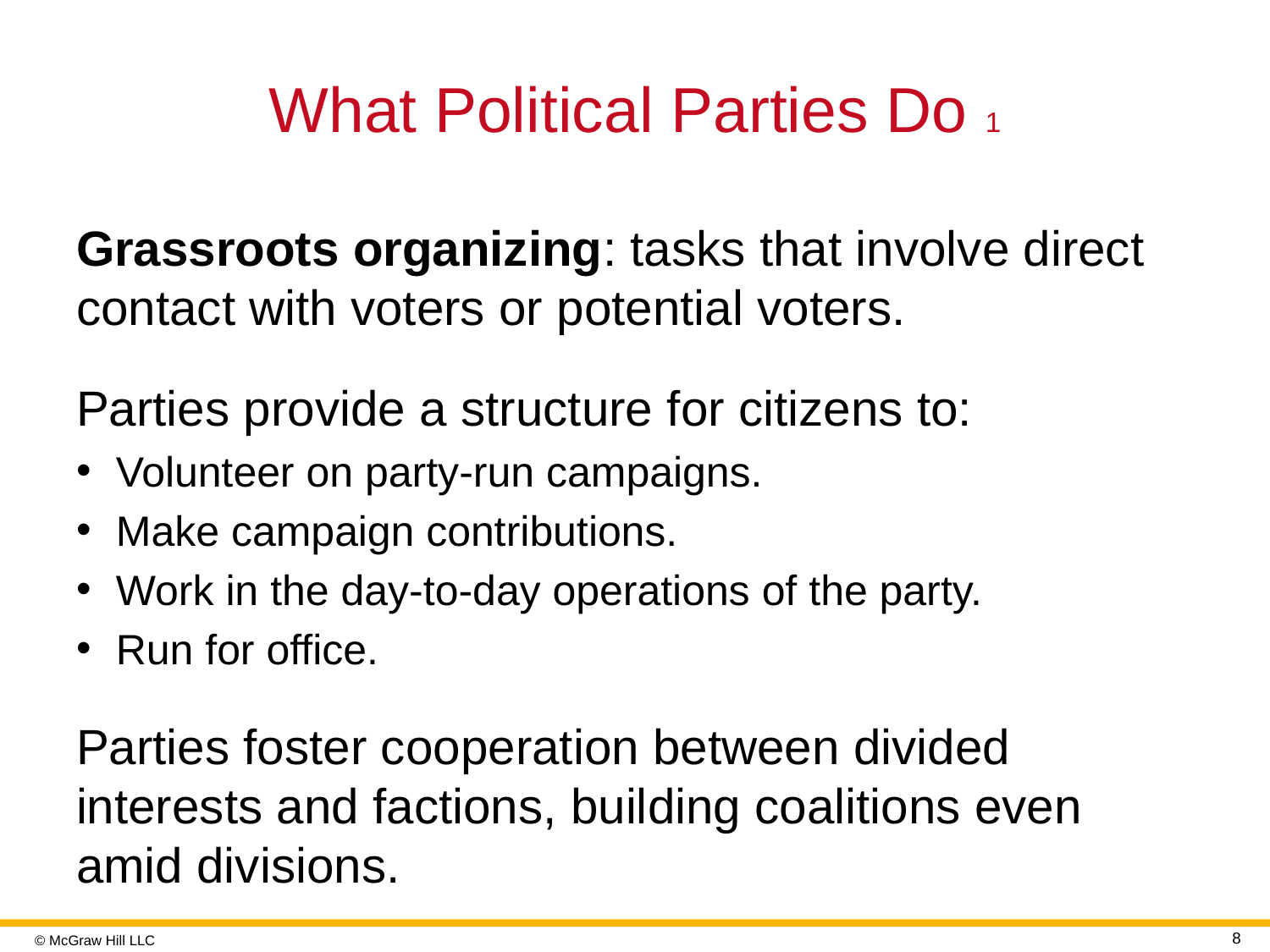

# What Political Parties Do 1
Grassroots organizing: tasks that involve direct contact with voters or potential voters.
Parties provide a structure for citizens to:
Volunteer on party-run campaigns.
Make campaign contributions.
Work in the day-to-day operations of the party.
Run for office.
Parties foster cooperation between divided interests and factions, building coalitions even amid divisions.
8